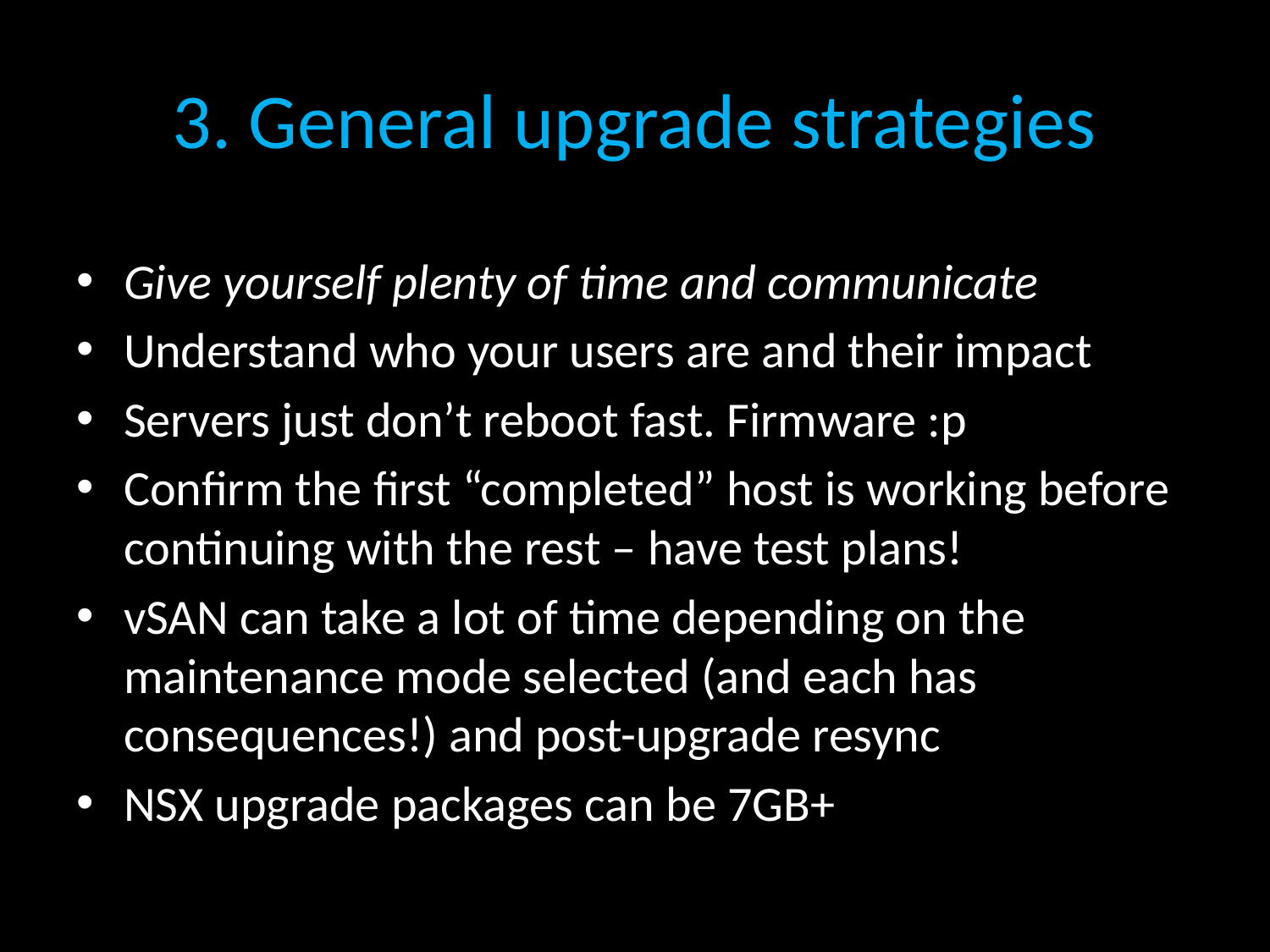

# 3. General upgrade strategies
Give yourself plenty of time and communicate
Understand who your users are and their impact
Servers just don’t reboot fast. Firmware :p
Confirm the first “completed” host is working before continuing with the rest – have test plans!
vSAN can take a lot of time depending on the maintenance mode selected (and each has consequences!) and post-upgrade resync
NSX upgrade packages can be 7GB+